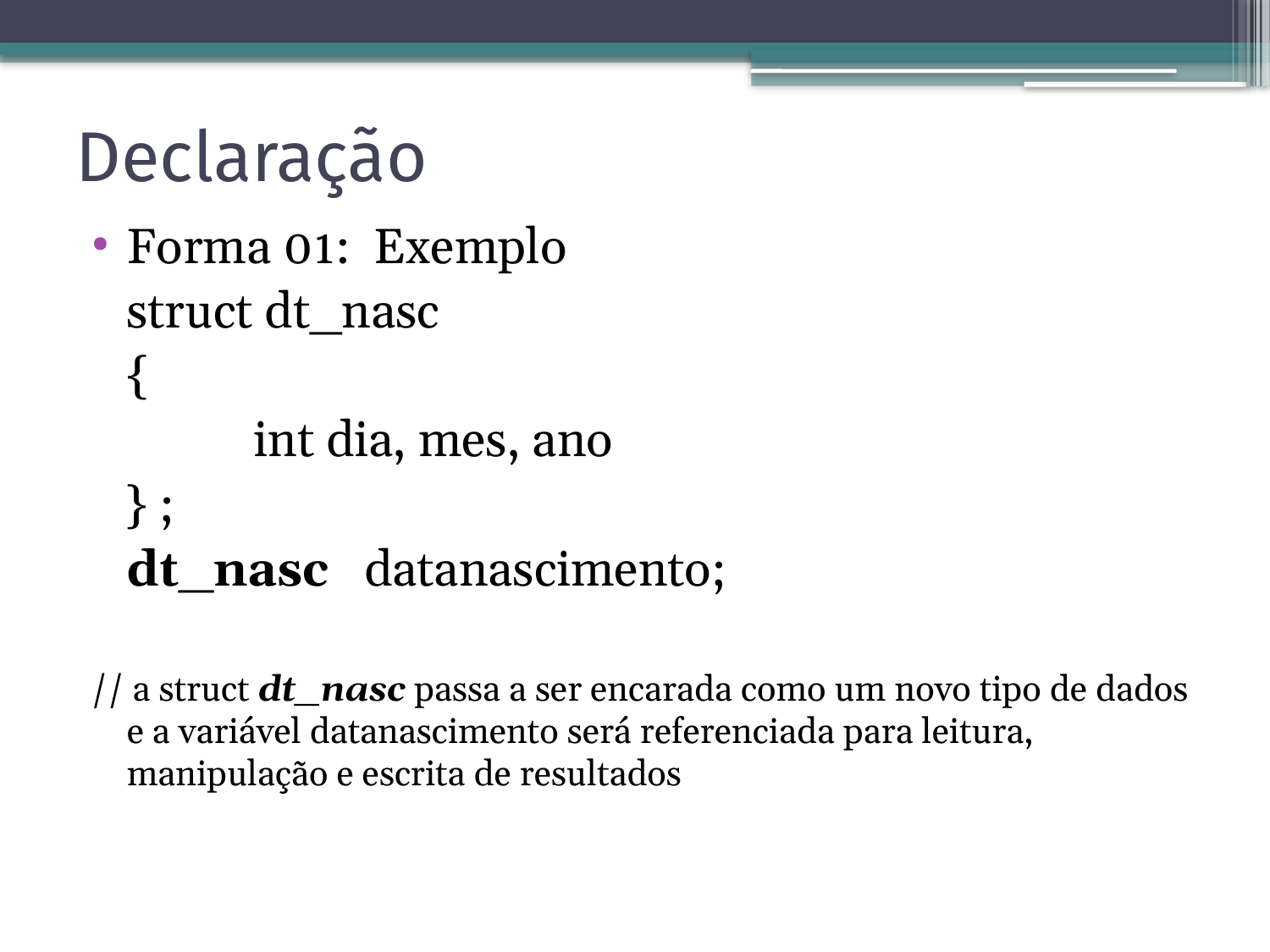

# Declaração
Forma 01:  Exemplo
	struct dt_nasc
	{
		int dia, mes, ano
	} ;
	dt_nasc   datanascimento;

// a struct dt_nasc passa a ser encarada como um novo tipo de dados e a variável datanascimento será referenciada para leitura, manipulação e escrita de resultados